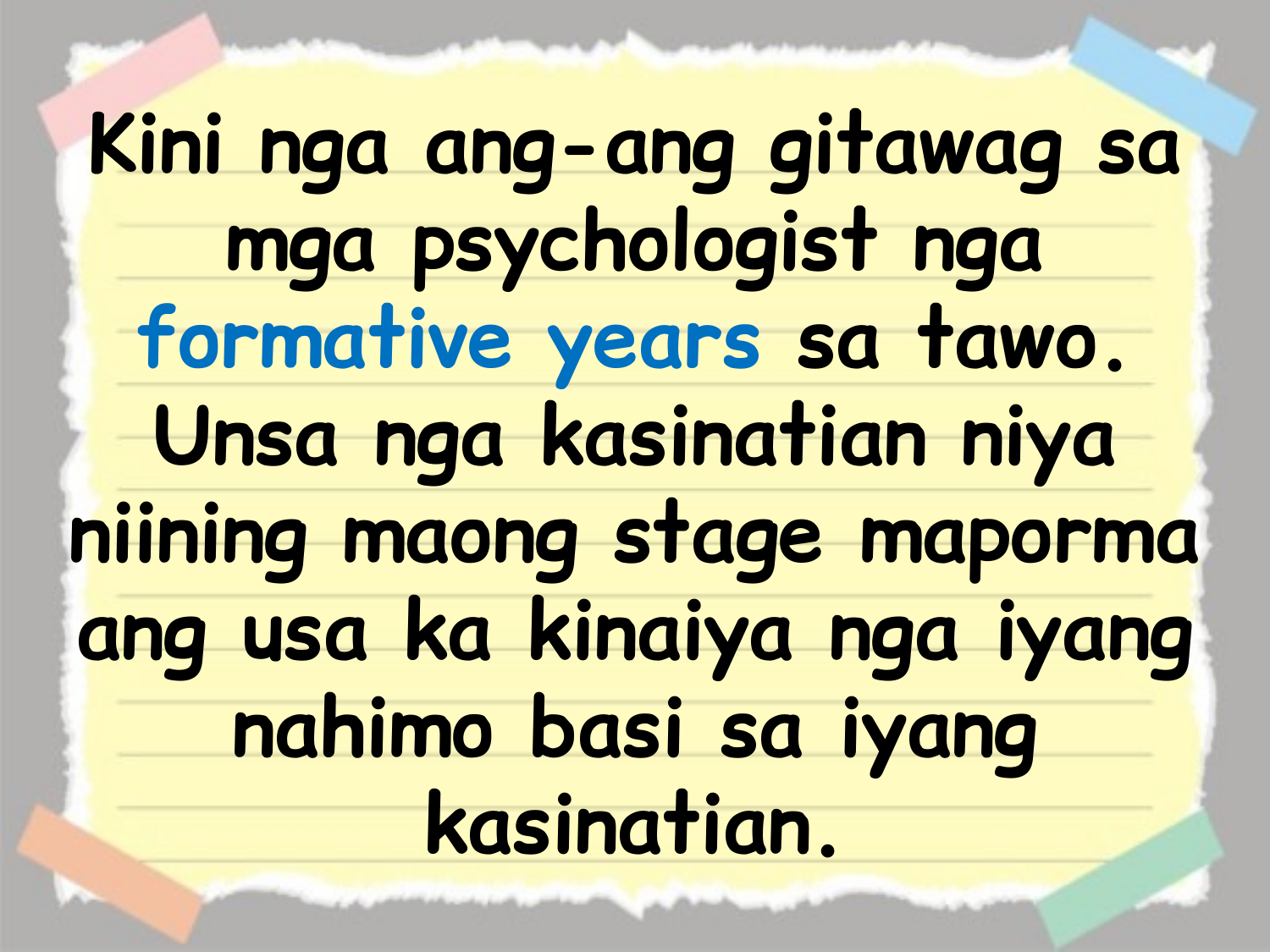

Kini nga ang-ang gitawag sa mga psychologist nga formative years sa tawo. Unsa nga kasinatian niya niining maong stage maporma ang usa ka kinaiya nga iyang nahimo basi sa iyang kasinatian.